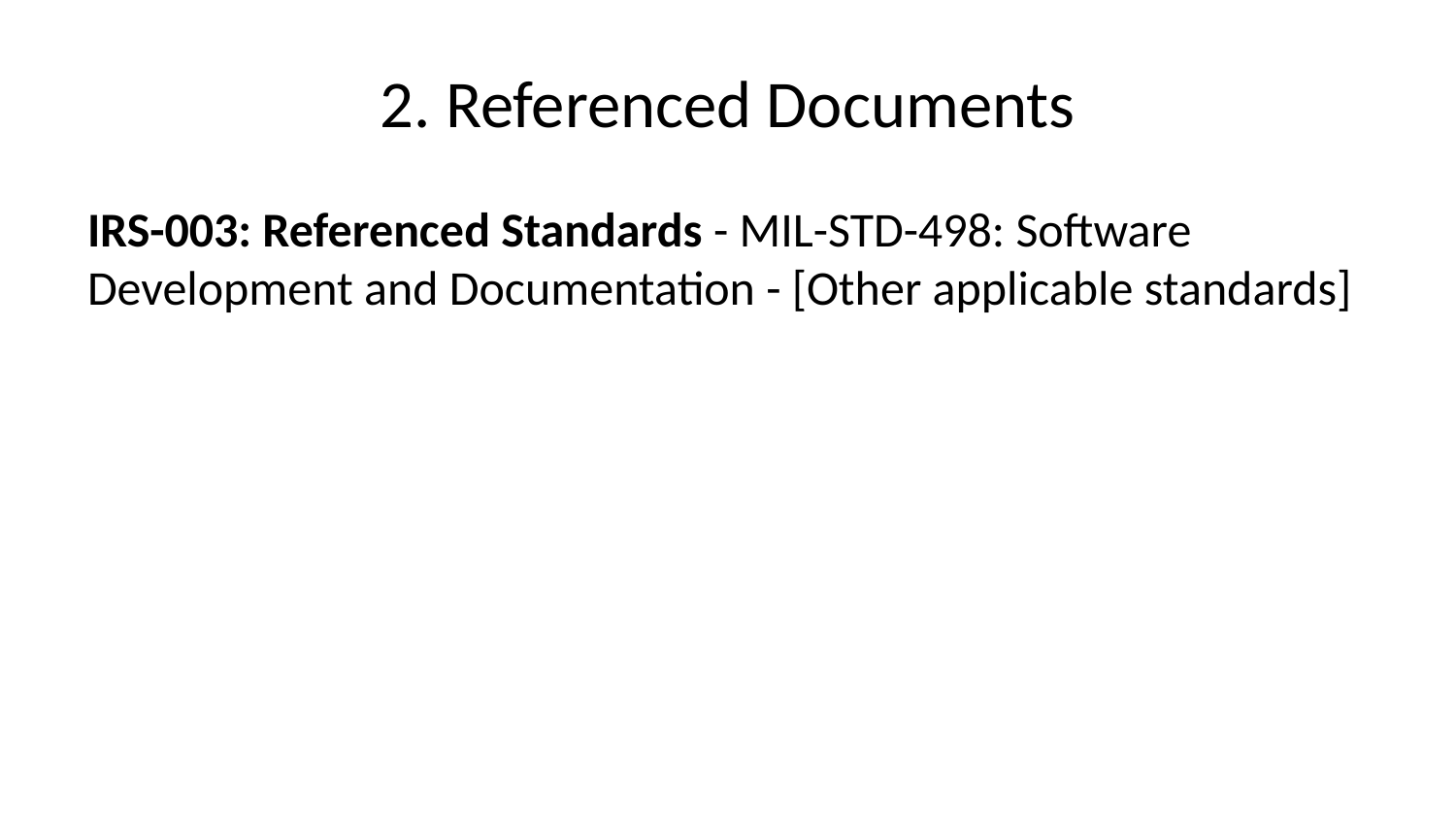

# 2. Referenced Documents
IRS-003: Referenced Standards - MIL-STD-498: Software Development and Documentation - [Other applicable standards]